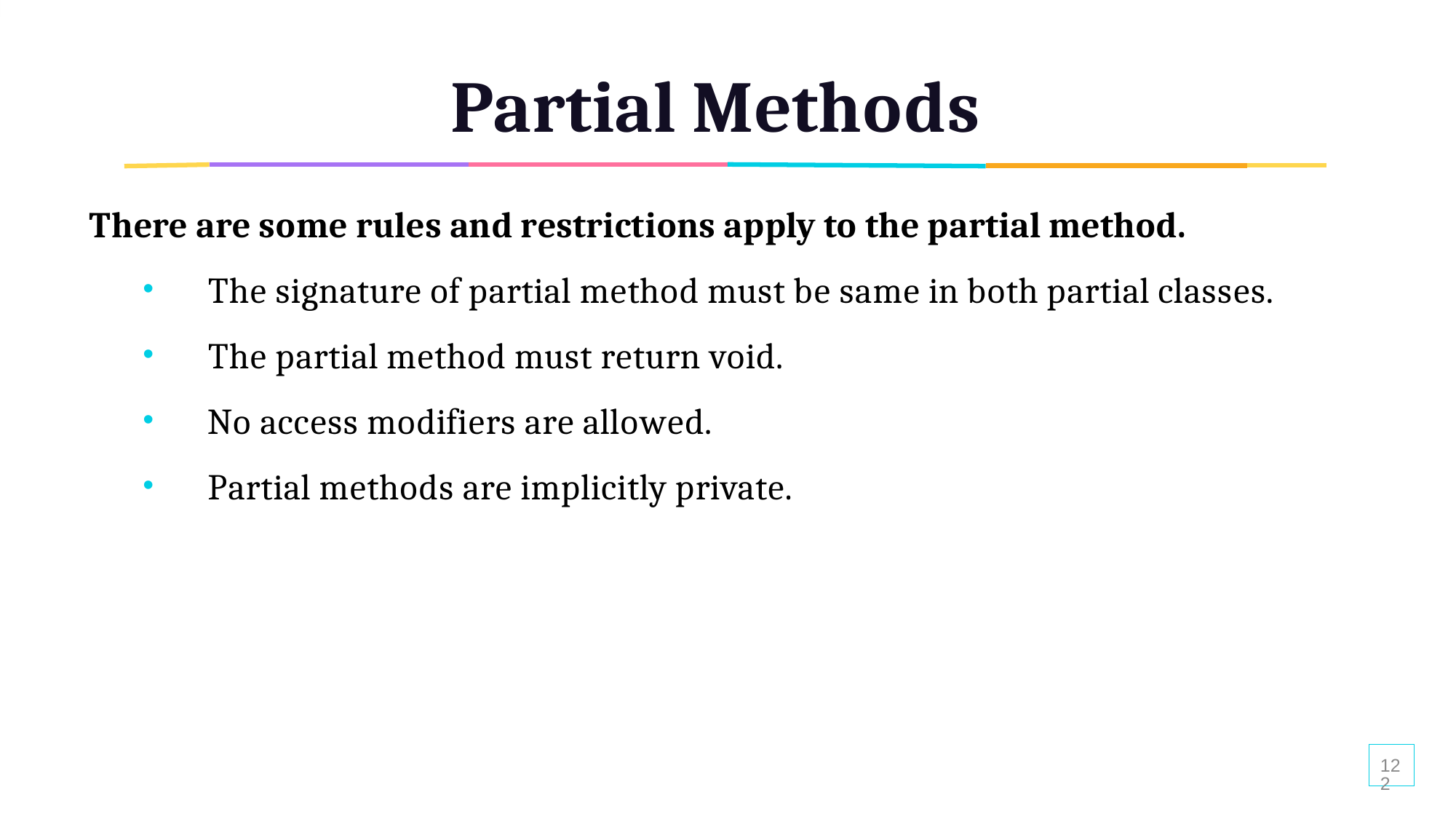

# Partial Methods
There are some rules and restrictions apply to the partial method.
The signature of partial method must be same in both partial classes.
The partial method must return void.
No access modifiers are allowed.
Partial methods are implicitly private.

122